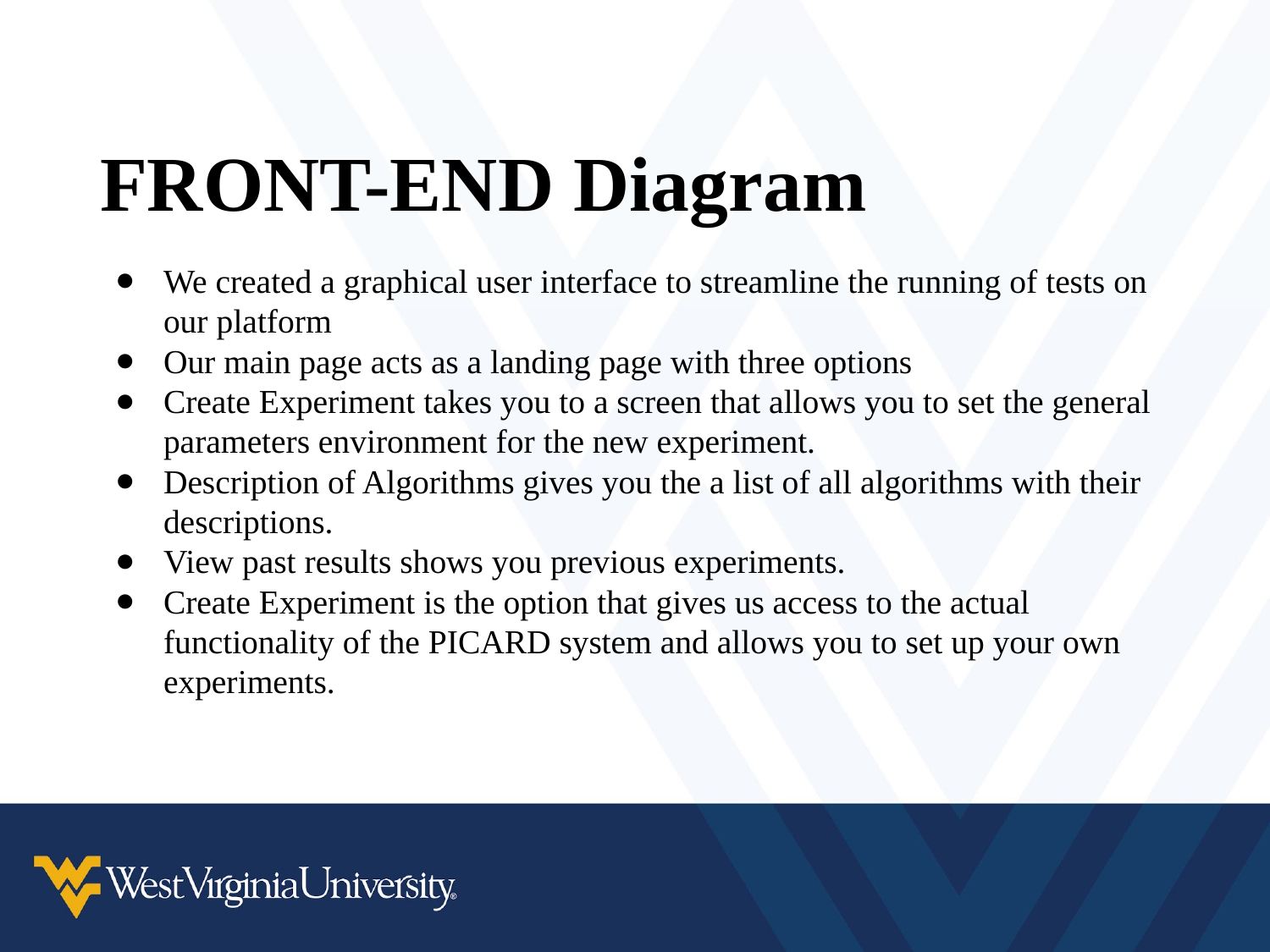

# FRONT-END Diagram
We created a graphical user interface to streamline the running of tests on our platform
Our main page acts as a landing page with three options
Create Experiment takes you to a screen that allows you to set the general parameters environment for the new experiment.
Description of Algorithms gives you the a list of all algorithms with their descriptions.
View past results shows you previous experiments.
Create Experiment is the option that gives us access to the actual functionality of the PICARD system and allows you to set up your own experiments.